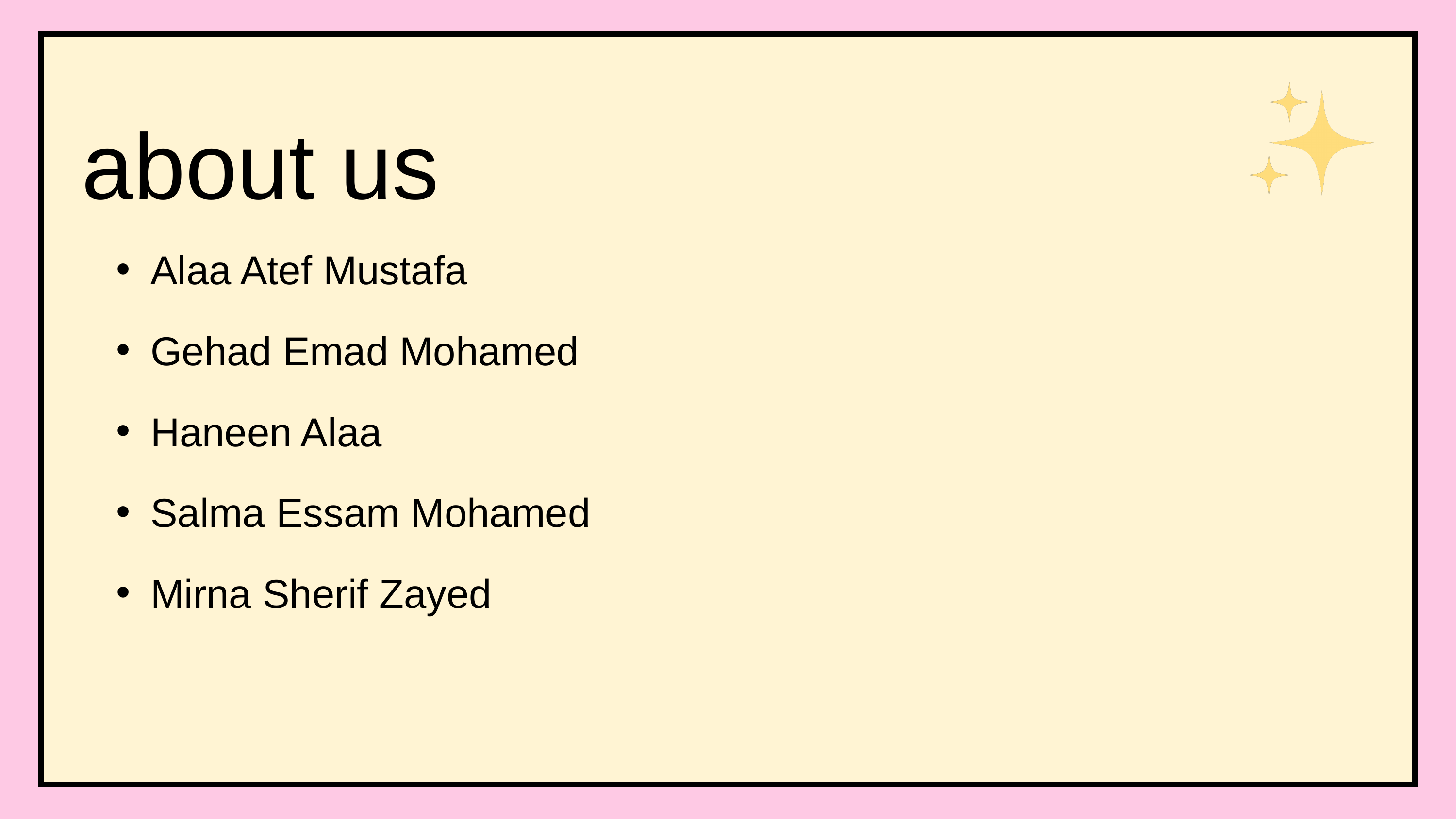

about us

Alaa Atef Mustafa
Gehad Emad Mohamed
Haneen Alaa
Salma Essam Mohamed
Mirna Sherif Zayed